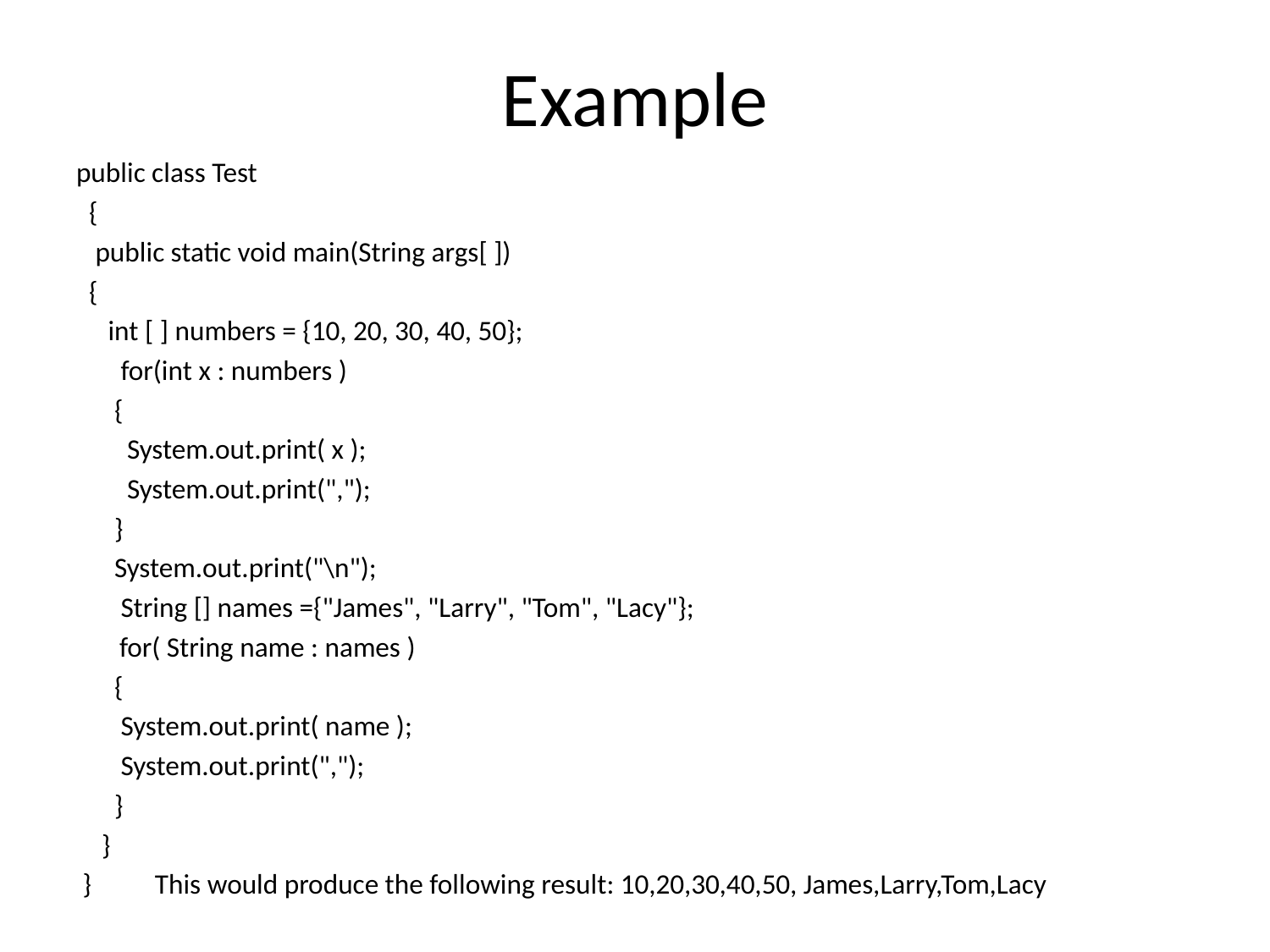

# Example
public class Test
  {
   public static void main(String args[ ])
  {
     int [ ] numbers = {10, 20, 30, 40, 50};
       for(int x : numbers )
      {
        System.out.print( x );
        System.out.print(",");
      }
      System.out.print("\n");
       String [] names ={"James", "Larry", "Tom", "Lacy"};
   	for( String name : names )
      {
       System.out.print( name );
       System.out.print(",");
      }
    }
 }          This would produce the following result: 10,20,30,40,50, James,Larry,Tom,Lacy